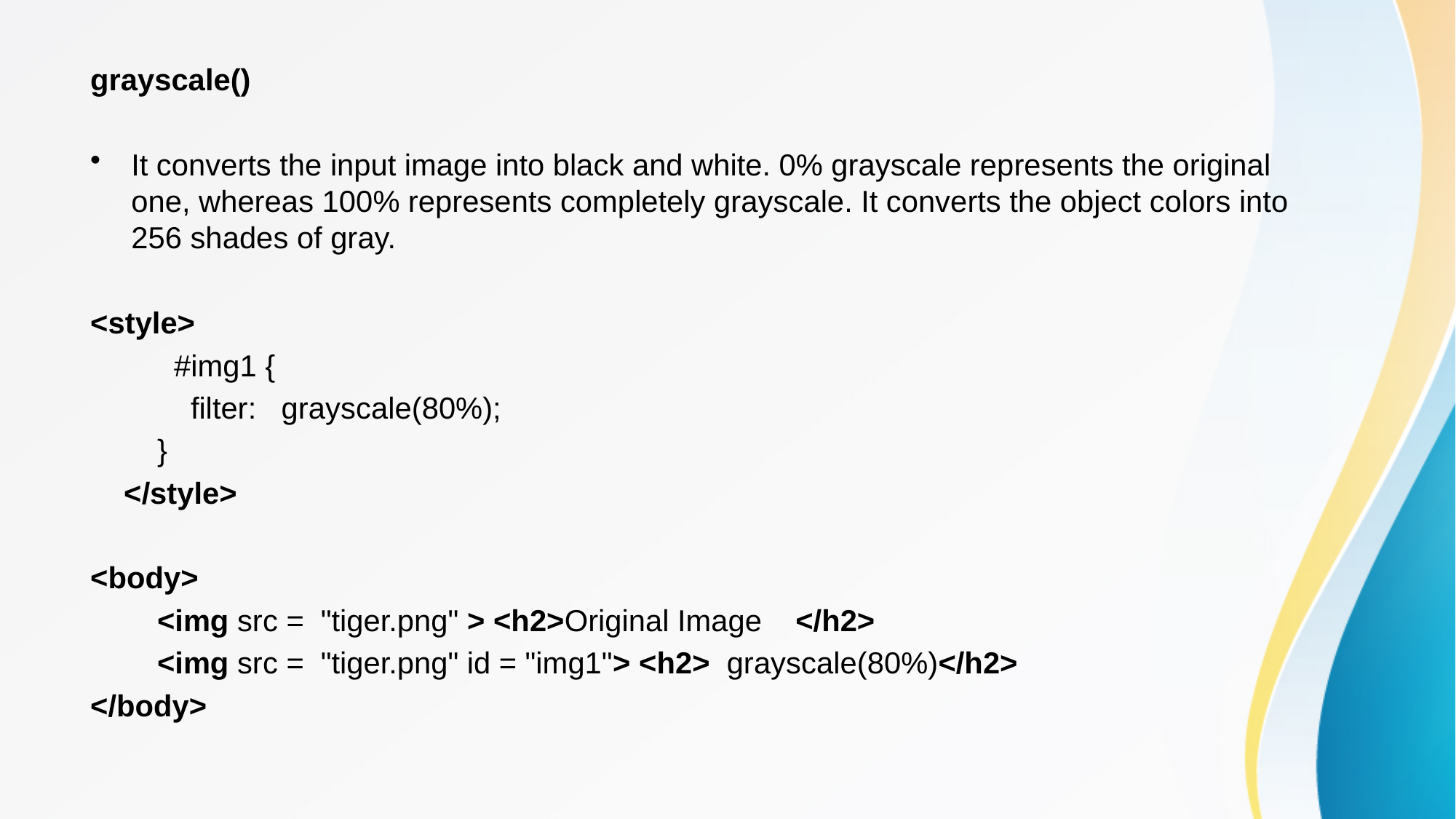

grayscale()

It converts the input image into black and white. 0% grayscale represents the original one, whereas 100% represents completely grayscale. It converts the object colors into 256 shades of gray.

<style>
          #img1 {
            filter:   grayscale(80%);
        }
    </style>

<body>
        <img src =  "tiger.png" > <h2>Original Image    </h2>
        <img src =  "tiger.png" id = "img1"> <h2>  grayscale(80%)</h2>
</body>